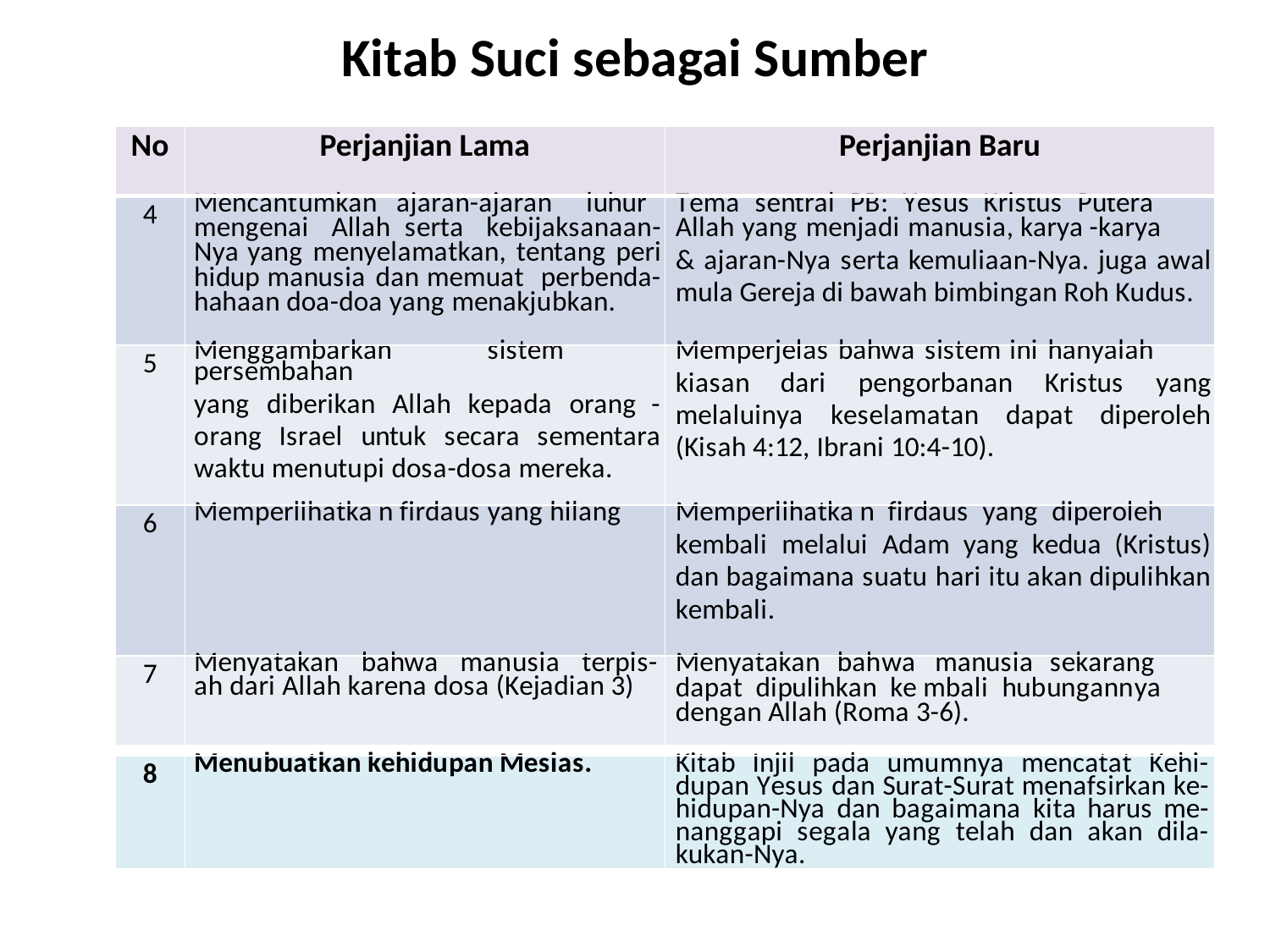

# Kitab Suci sebagai Sumber
| No | Perjanjian Lama | Perjanjian Baru |
| --- | --- | --- |
| 4 | Mencantumkan ajaran-ajaran luhur mengenai Allah serta kebijaksanaan-Nya yang menyelamatkan, tentang peri hidup manusia dan memuat perbenda-hahaan doa-doa yang menakjubkan. | Tema sentral PB: Yesus Kristus Putera Allah yang menjadi manusia, karya -karya & ajaran-Nya serta kemuliaan-Nya. juga awal mula Gereja di bawah bimbingan Roh Kudus. |
| 5 | Menggambarkan sistem persembahan yang diberikan Allah kepada orang -orang Israel untuk secara sementara waktu menutupi dosa-dosa mereka. | Memperjelas bahwa sistem ini hanyalah kiasan dari pengorbanan Kristus yang melaluinya keselamatan dapat diperoleh (Kisah 4:12, Ibrani 10:4-10). |
| 6 | Memperlihatka n firdaus yang hilang | Memperlihatka n firdaus yang diperoleh kembali melalui Adam yang kedua (Kristus) dan bagaimana suatu hari itu akan dipulihkan kembali. |
| 7 | Menyatakan bahwa manusia terpis-ah dari Allah karena dosa (Kejadian 3) | Menyatakan bahwa manusia sekarang dapat dipulihkan ke mbali hubungannya dengan Allah (Roma 3-6). |
| 8 | Menubuatkan kehidupan Mesias. | Kitab Injil pada umumnya mencatat Kehi-dupan Yesus dan Surat-Surat menafsirkan ke-hidupan-Nya dan bagaimana kita harus me-nanggapi segala yang telah dan akan dila-kukan-Nya. |
| --- | --- | --- |